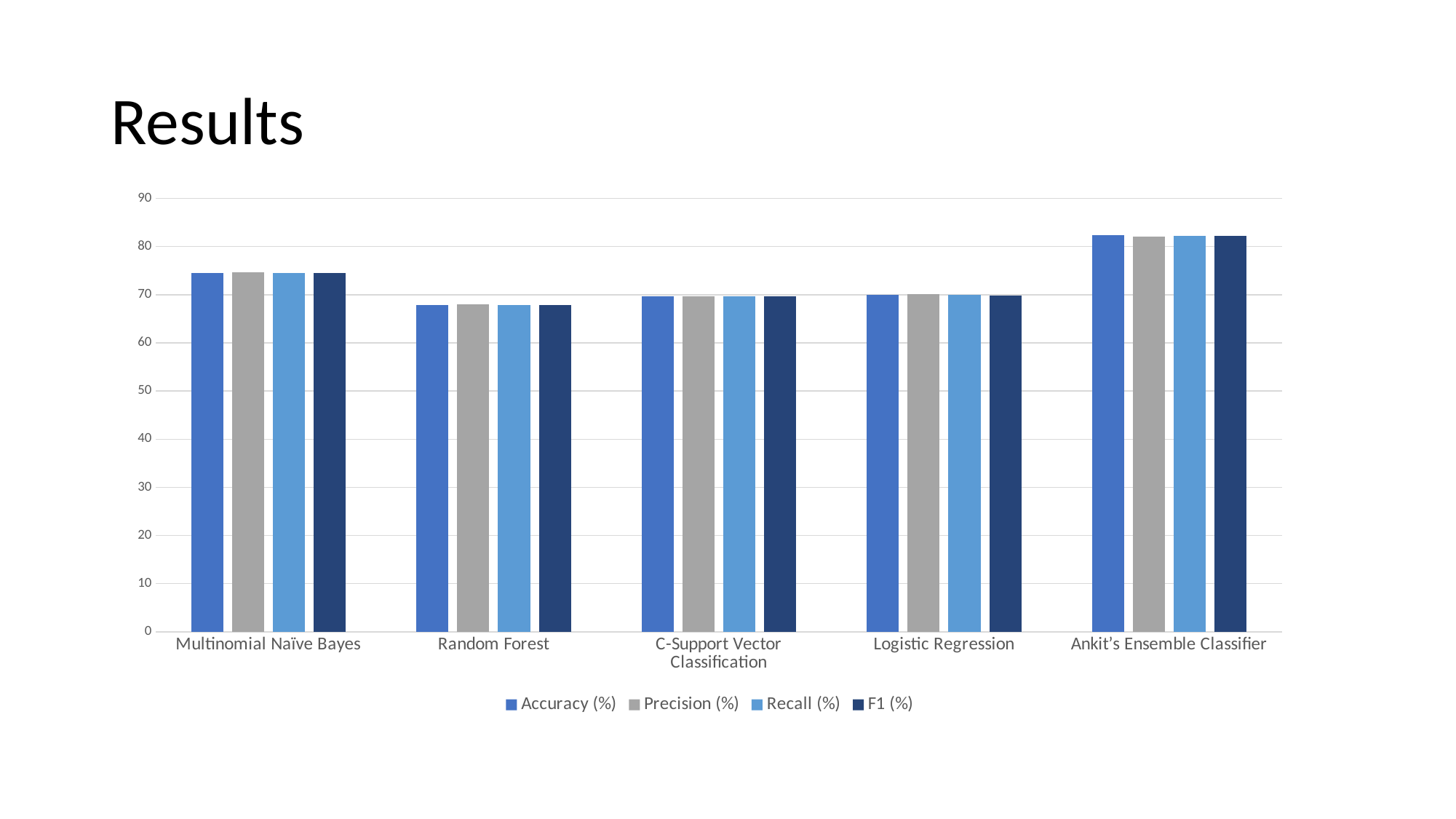

# Results

### Chart

| Category | Accuracy (%) | Precision (%) | Recall (%) | F1 (%) |
|---|---|---|---|---|
| Multinomial Naïve Bayes | 74.49 | 74.7 | 74.49 | 74.43 |
| Random Forest | 67.86 | 68.07 | 67.86 | 67.79 |
| C-Support Vector Classification | 69.66 | 69.74 | 69.66 | 69.63 |
| Logistic Regression | 69.91 | 70.06 | 69.91 | 69.86 |
| Ankit’s Ensemble Classifier | 82.29 | 82.06 | 82.26 | 82.16 |